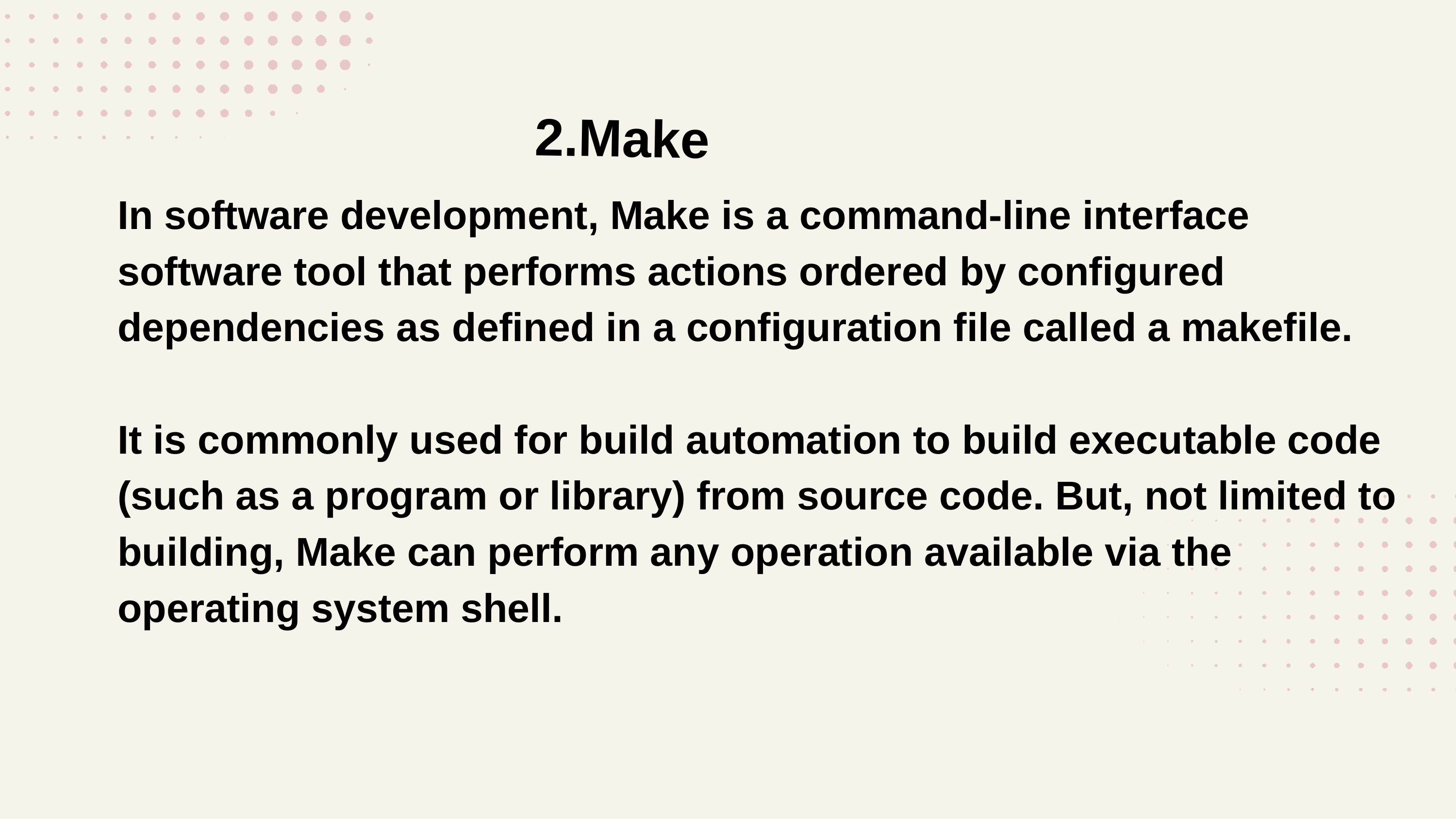

2.Make
In software development, Make is a command-line interface software tool that performs actions ordered by configured dependencies as defined in a configuration file called a makefile.

It is commonly used for build automation to build executable code (such as a program or library) from source code. But, not limited to building, Make can perform any operation available via the operating system shell.